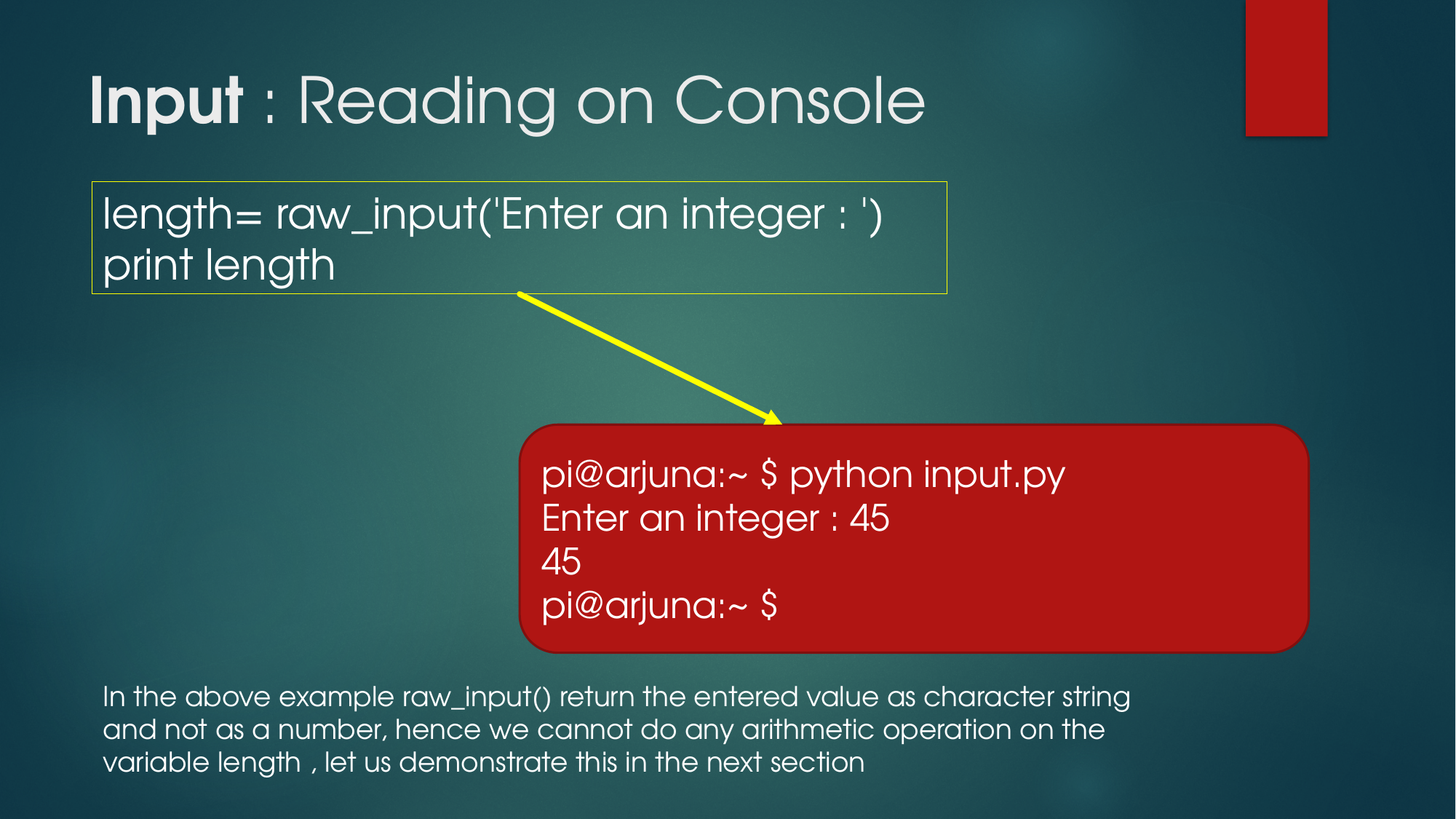

# Input : Reading on Console
length= raw_input('Enter an integer : ')
print length
pi@arjuna:~ $ python input.py
Enter an integer : 45
45
pi@arjuna:~ $
In the above example raw_input() return the entered value as character string and not as a number, hence we cannot do any arithmetic operation on the variable length , let us demonstrate this in the next section